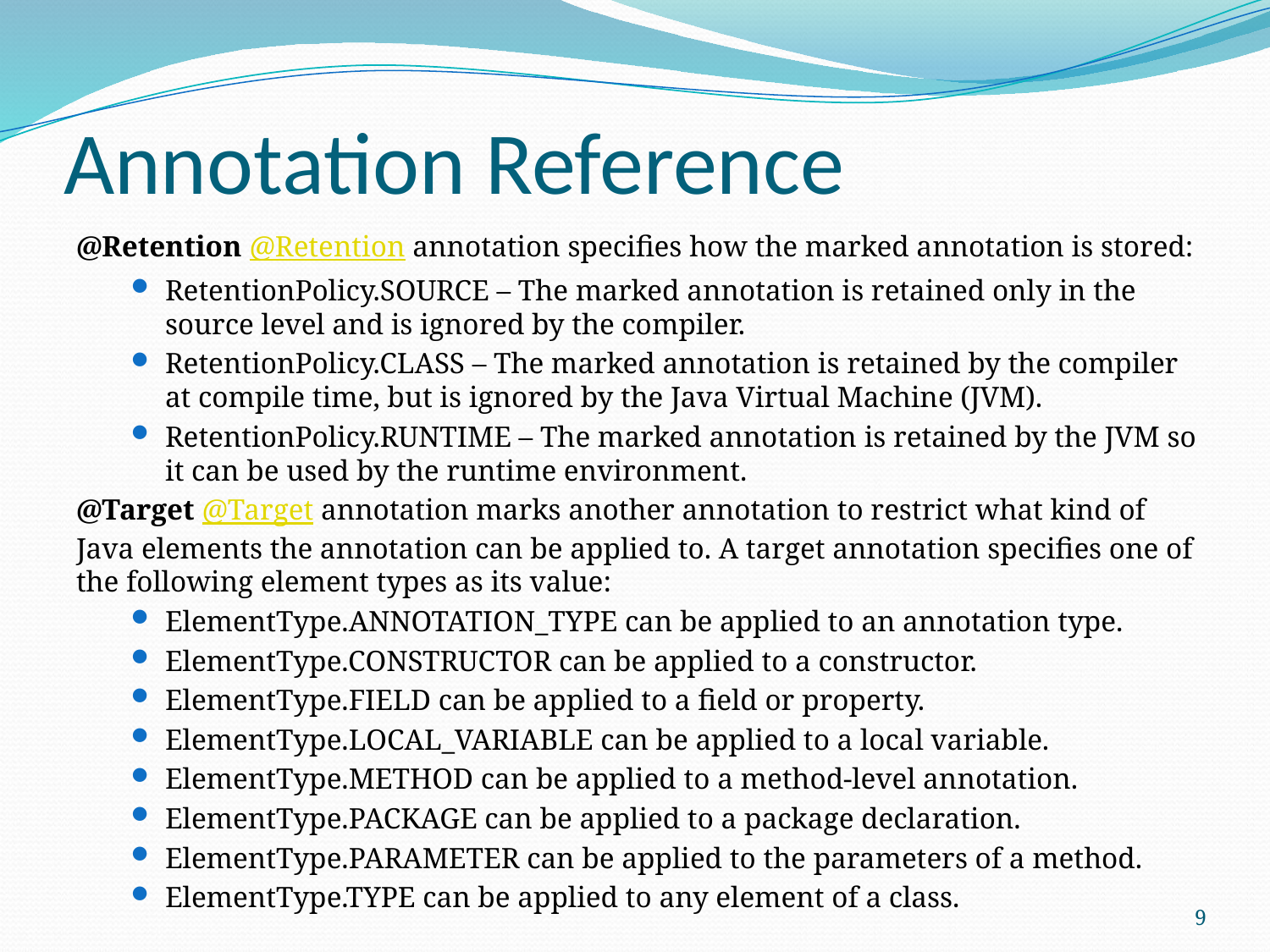

# Annotation Reference
@Retention @Retention annotation specifies how the marked annotation is stored:
RetentionPolicy.SOURCE – The marked annotation is retained only in the source level and is ignored by the compiler.
RetentionPolicy.CLASS – The marked annotation is retained by the compiler at compile time, but is ignored by the Java Virtual Machine (JVM).
RetentionPolicy.RUNTIME – The marked annotation is retained by the JVM so it can be used by the runtime environment.
@Target @Target annotation marks another annotation to restrict what kind of Java elements the annotation can be applied to. A target annotation specifies one of the following element types as its value:
ElementType.ANNOTATION_TYPE can be applied to an annotation type.
ElementType.CONSTRUCTOR can be applied to a constructor.
ElementType.FIELD can be applied to a field or property.
ElementType.LOCAL_VARIABLE can be applied to a local variable.
ElementType.METHOD can be applied to a method-level annotation.
ElementType.PACKAGE can be applied to a package declaration.
ElementType.PARAMETER can be applied to the parameters of a method.
ElementType.TYPE can be applied to any element of a class.

9